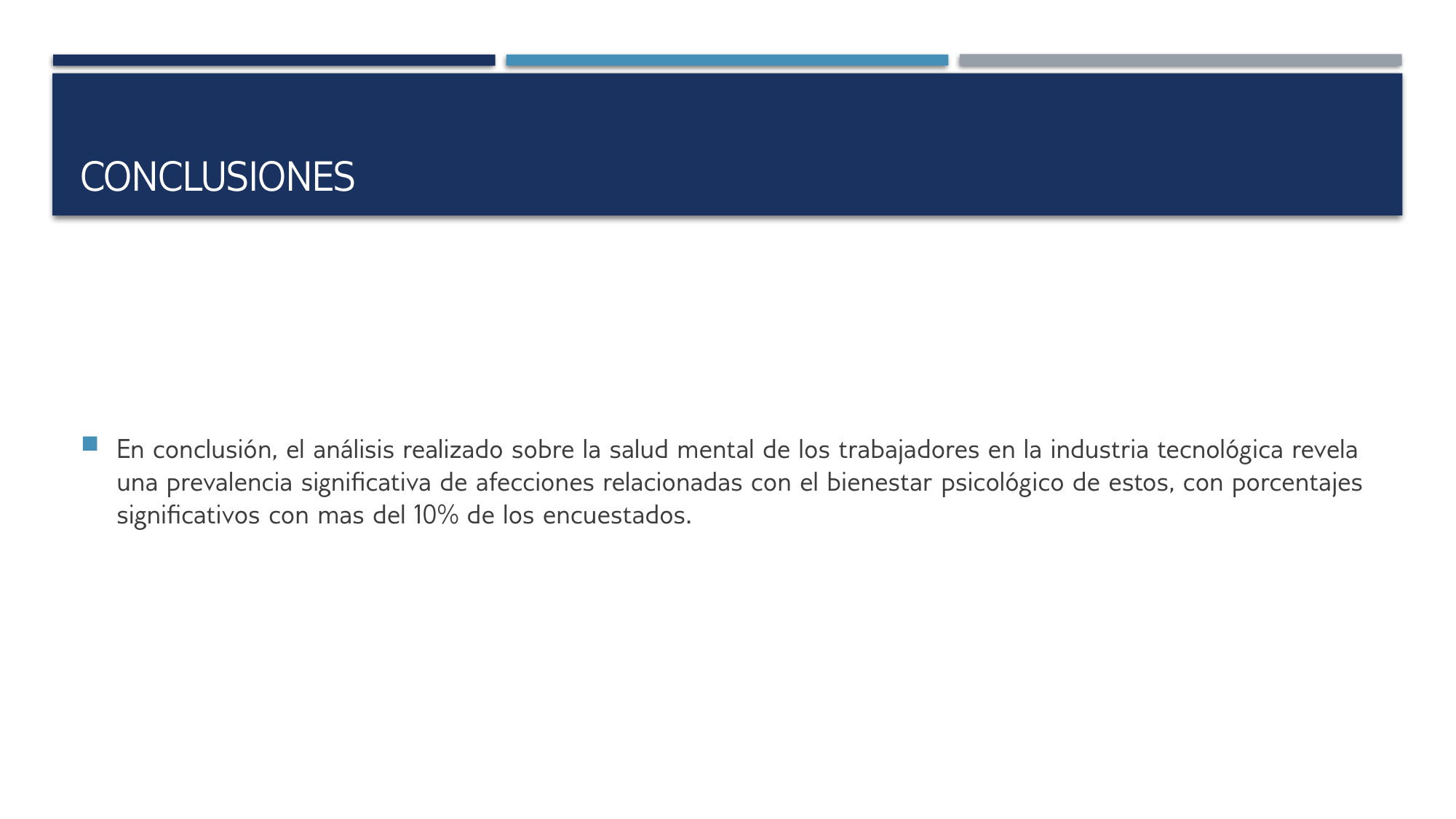

# CONCLUSIONES
En conclusión, el análisis realizado sobre la salud mental de los trabajadores en la industria tecnológica revela una prevalencia significativa de afecciones relacionadas con el bienestar psicológico de estos, con porcentajes significativos con mas del 10% de los encuestados.